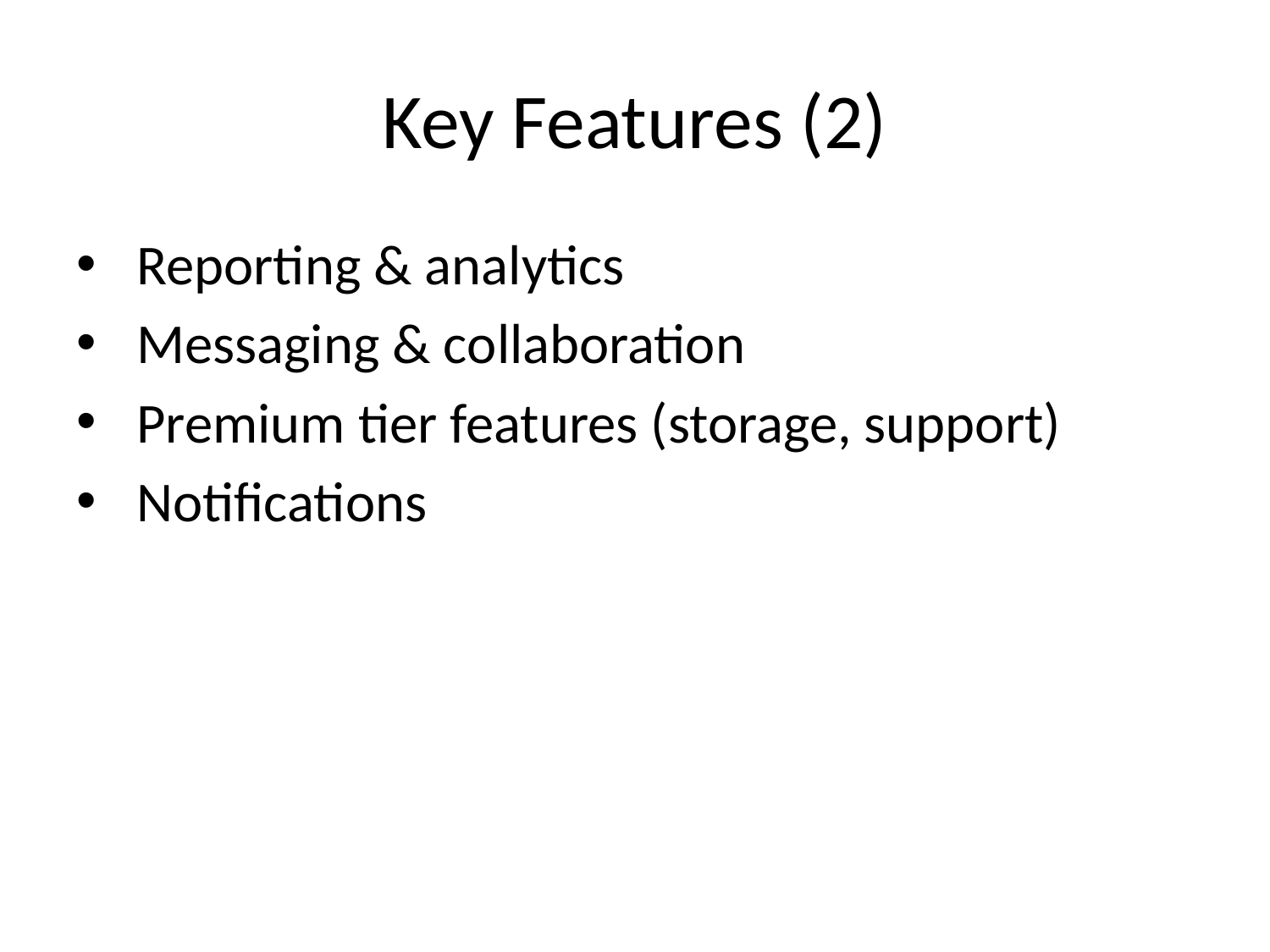

# Key Features (2)
 Reporting & analytics
 Messaging & collaboration
 Premium tier features (storage, support)
 Notifications